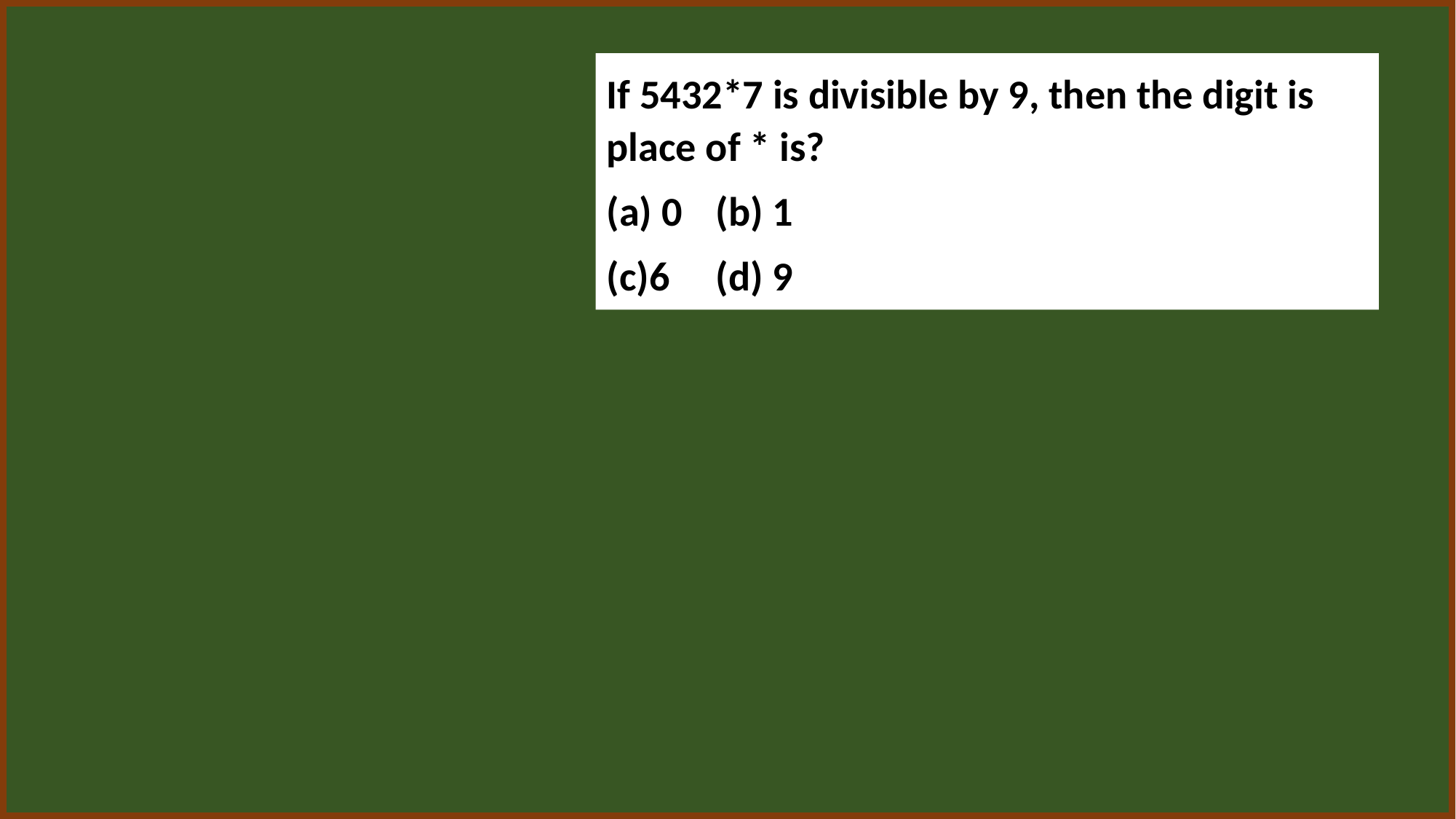

If 5432*7 is divisible by 9, then the digit is place of * is?
(a) 0	(b) 1
(c)6	(d) 9